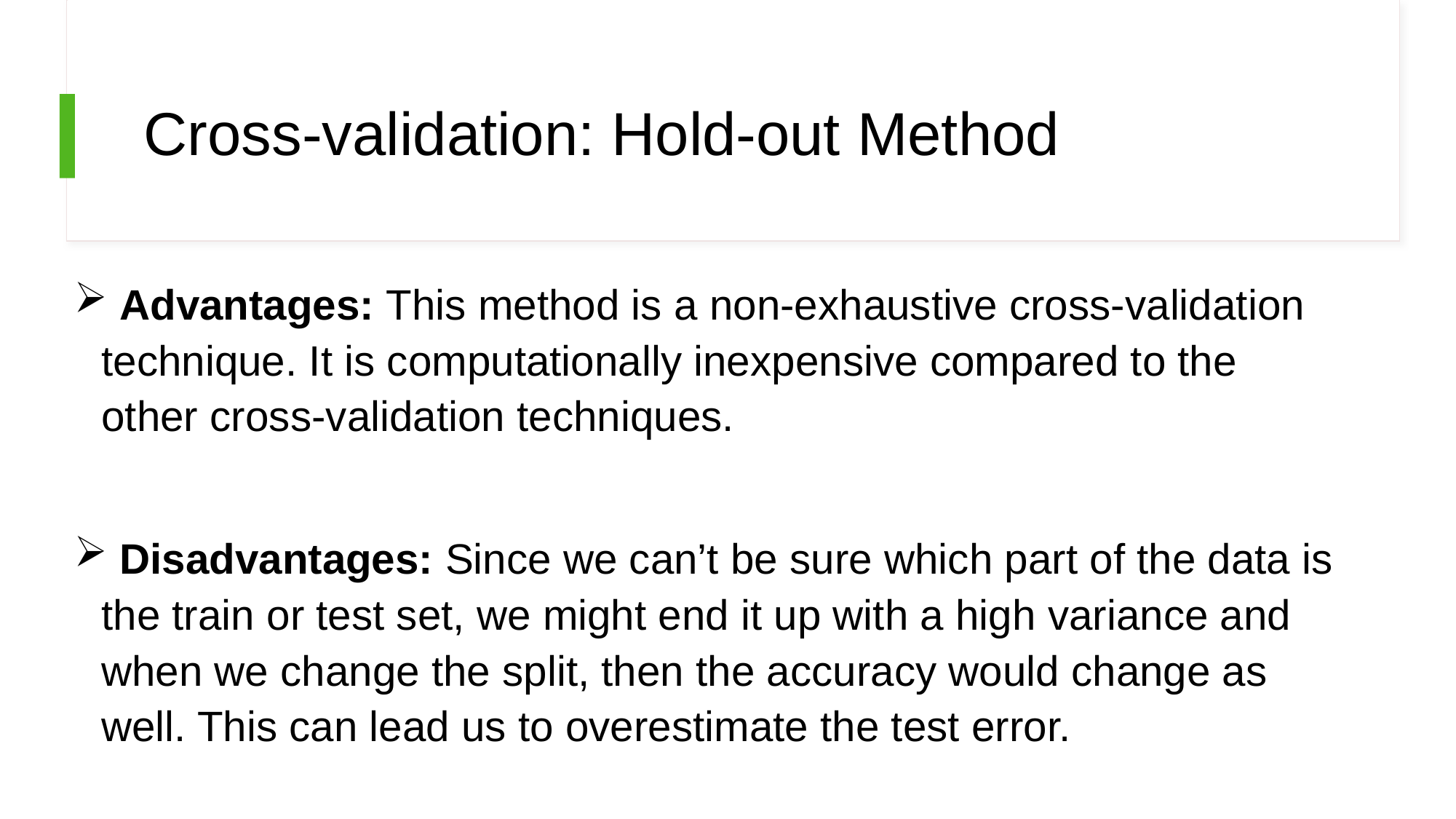

# Cross-validation: Hold-out Method
 Advantages: This method is a non-exhaustive cross-validation technique. It is computationally inexpensive compared to the other cross-validation techniques.

 Disadvantages: Since we can’t be sure which part of the data is the train or test set, we might end it up with a high variance and when we change the split, then the accuracy would change as well. This can lead us to overestimate the test error.